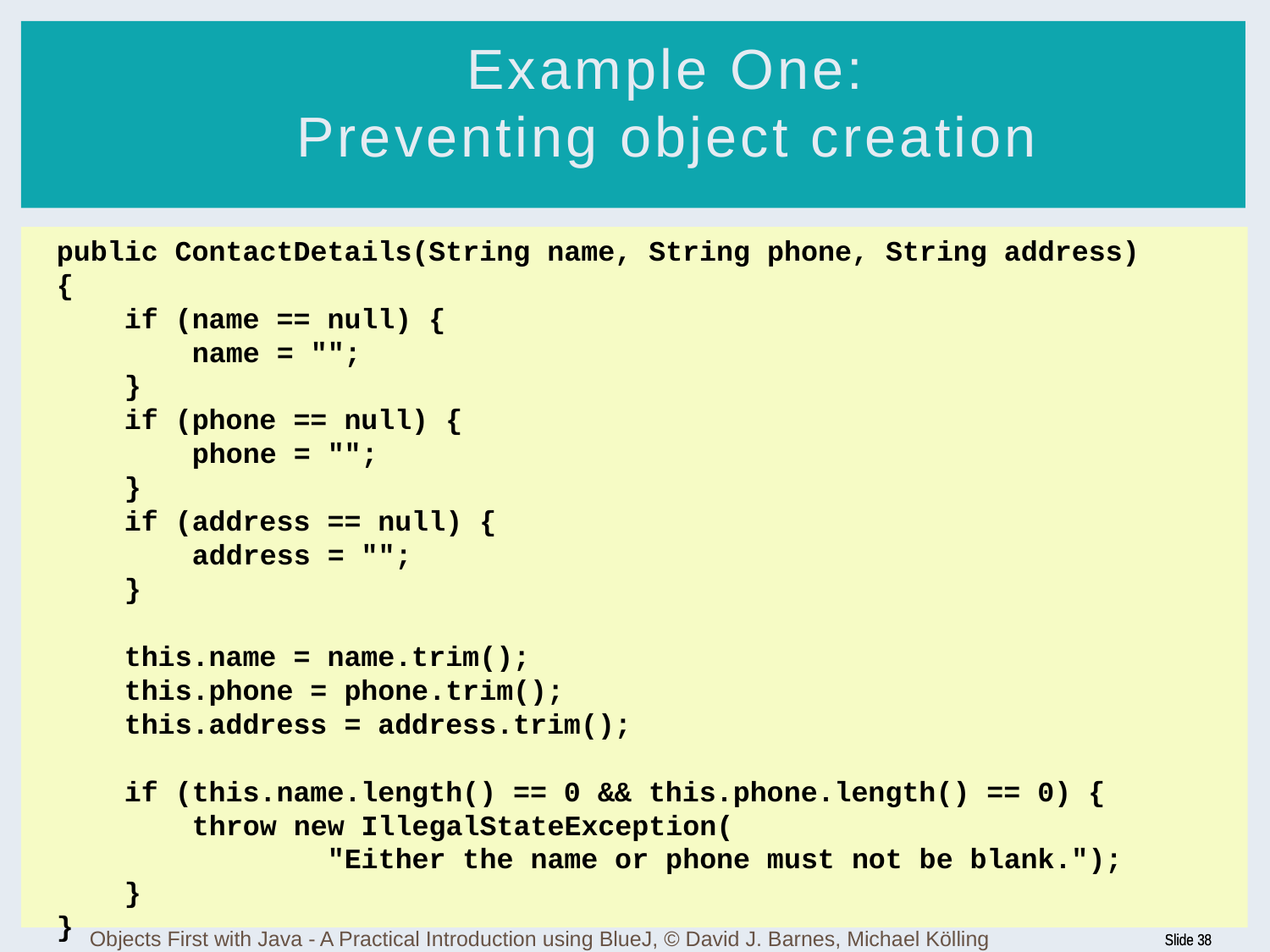

# Example One: Preventing object creation
public ContactDetails(String name, String phone, String address)
{
    if (name == null) {
        name = "";
    }
    if (phone == null) {
        phone = "";
    }
    if (address == null) {
        address = "";
    }

    this.name = name.trim();
    this.phone = phone.trim();
    this.address = address.trim();

    if (this.name.length() == 0 && this.phone.length() == 0) {
        throw new IllegalStateException(
                "Either the name or phone must not be blank.");
    }
}
Objects First with Java - A Practical Introduction using BlueJ, © David J. Barnes, Michael Kölling